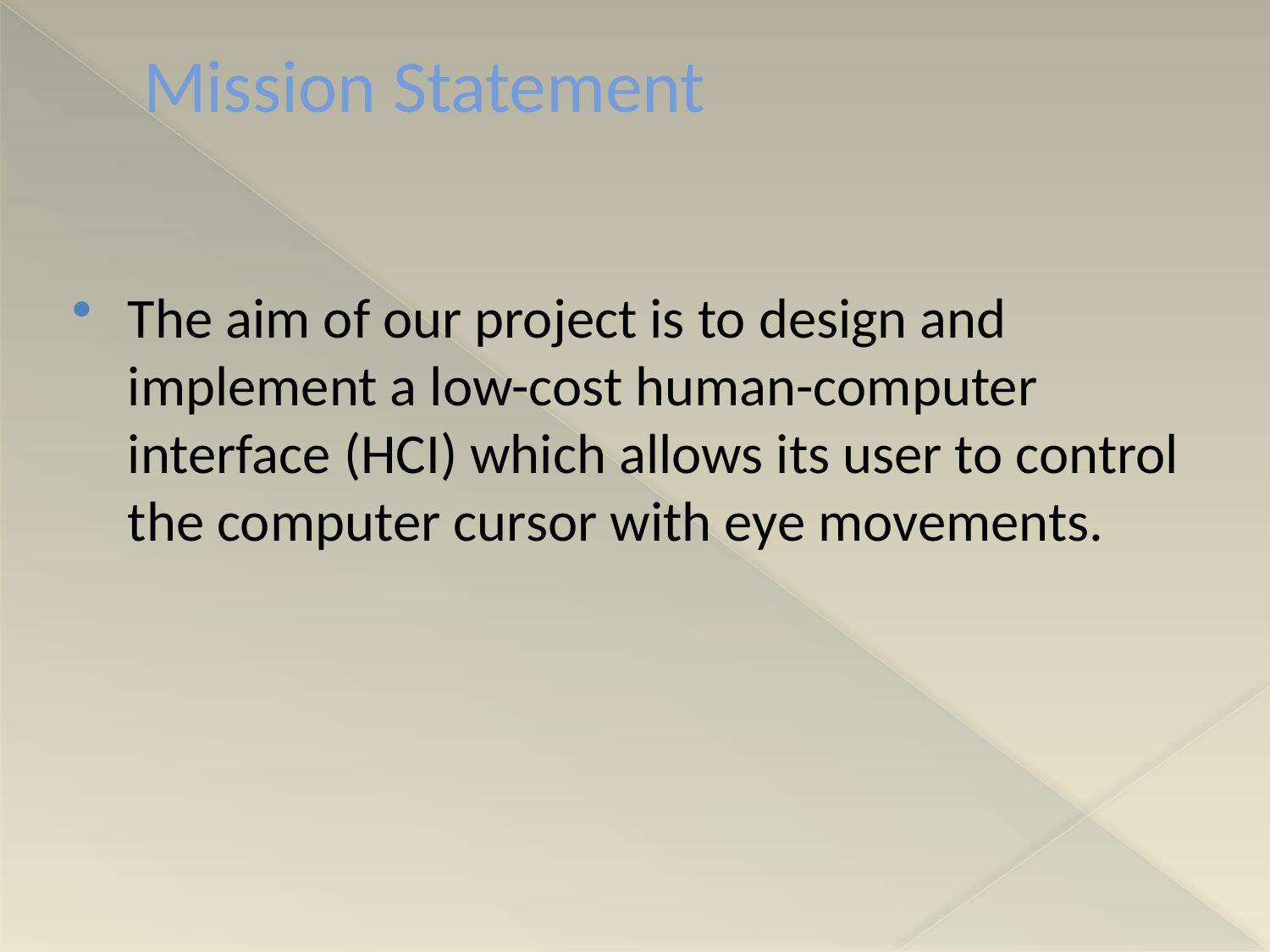

# Mission Statement
The aim of our project is to design and implement a low-cost human-computer interface (HCI) which allows its user to control the computer cursor with eye movements.